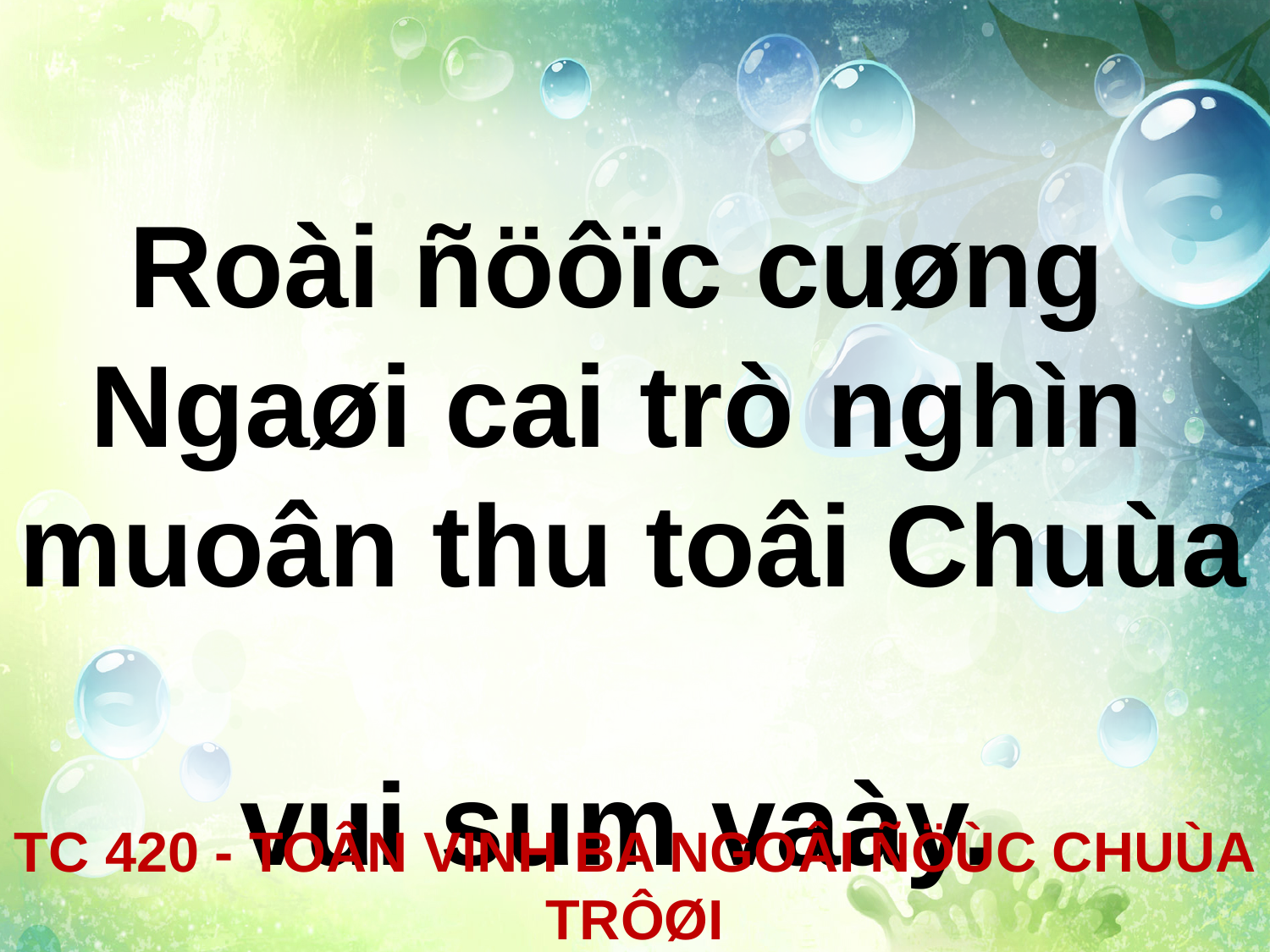

Roài ñöôïc cuøng
Ngaøi cai trò nghìn
muoân thu toâi Chuùa
vui sum vaày.
TC 420 - TOÂN VINH BA NGOÂI ÑÖÙC CHUÙA TRÔØI